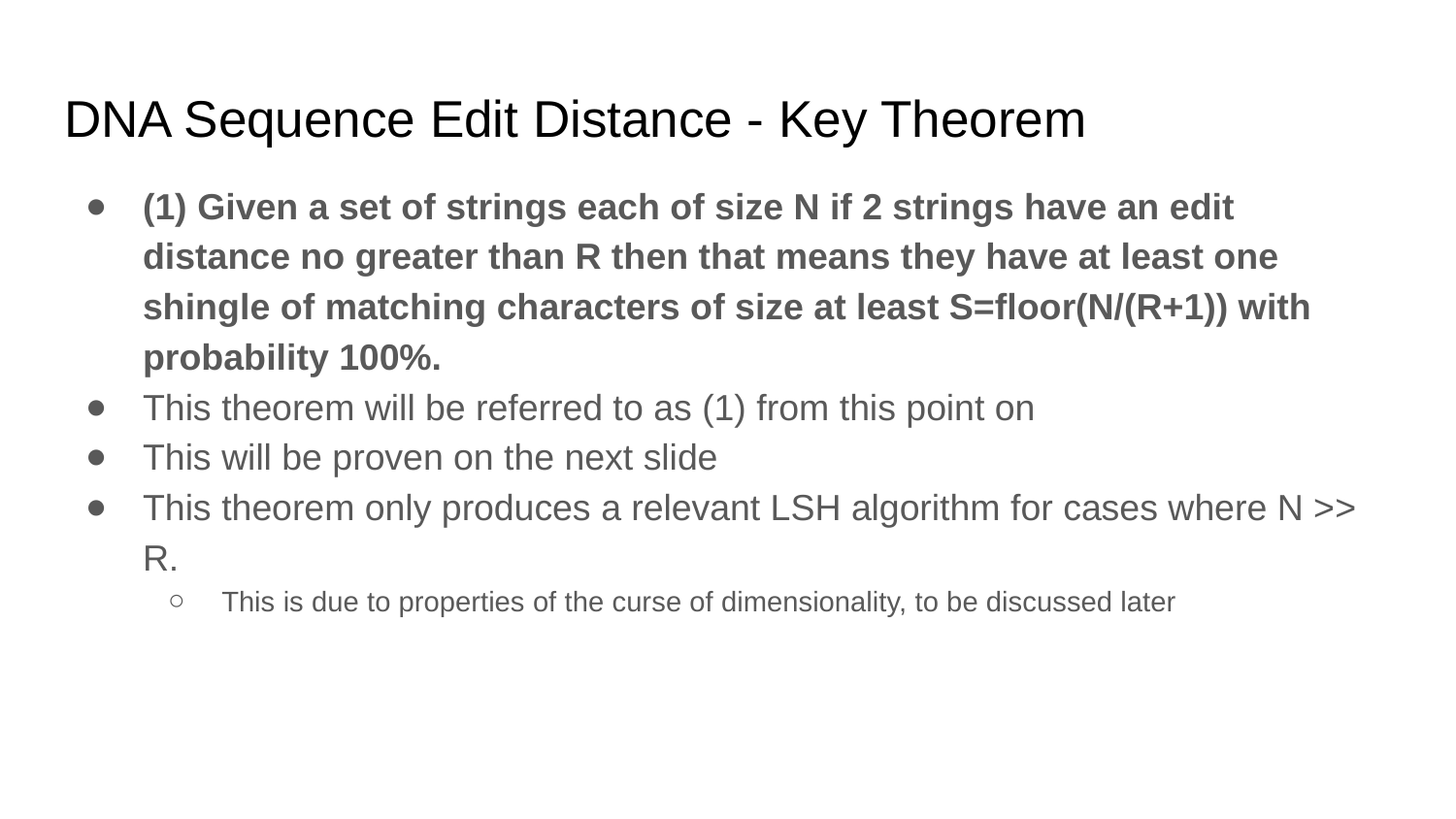

# DNA Sequence Edit Distance - Key Theorem
(1) Given a set of strings each of size N if 2 strings have an edit distance no greater than R then that means they have at least one shingle of matching characters of size at least S=floor(N/(R+1)) with probability 100%.
This theorem will be referred to as (1) from this point on
This will be proven on the next slide
This theorem only produces a relevant LSH algorithm for cases where N >> R.
This is due to properties of the curse of dimensionality, to be discussed later